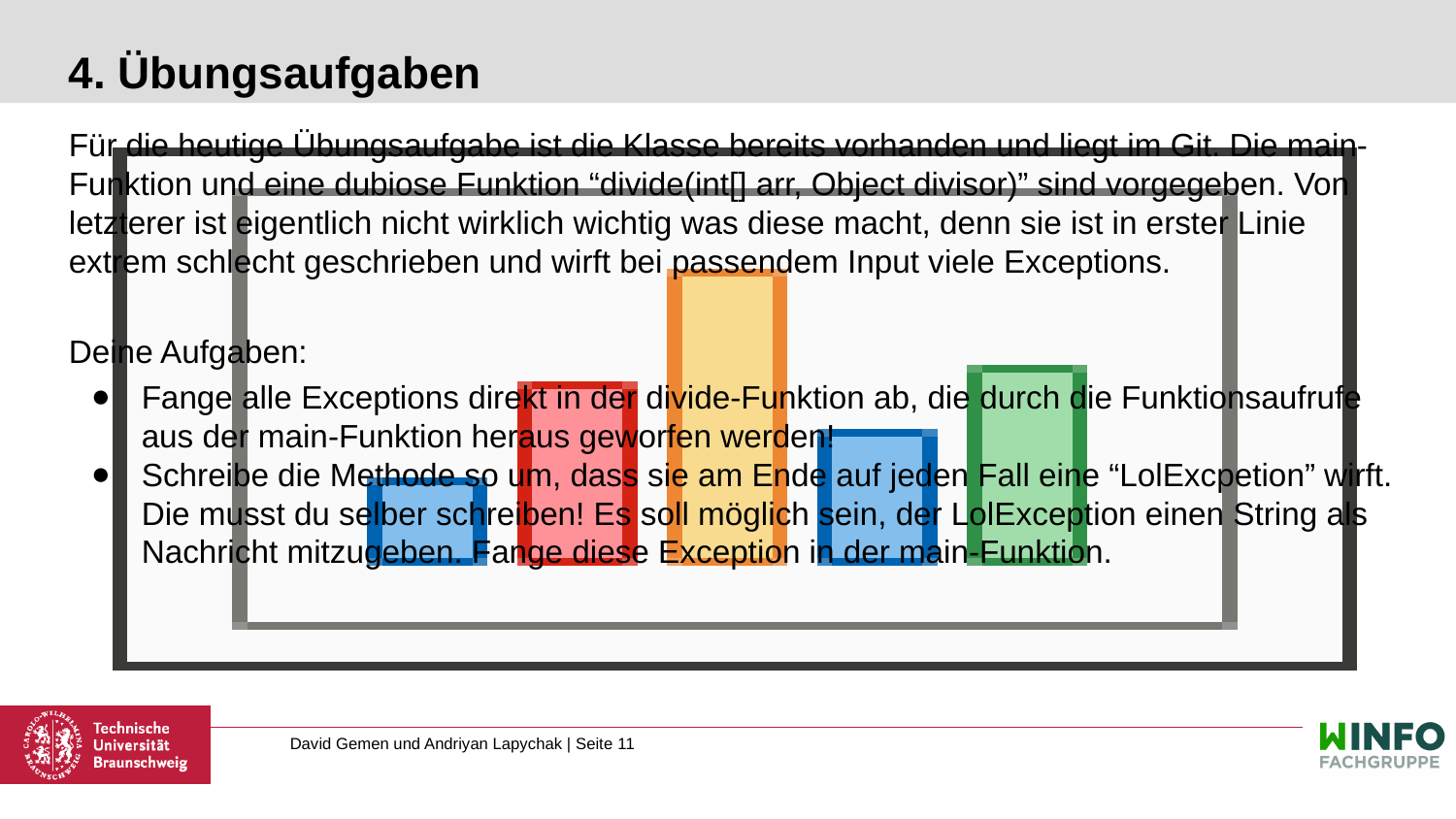

# 4. Übungsaufgaben
Für die heutige Übungsaufgabe ist die Klasse bereits vorhanden und liegt im Git. Die main-Funktion und eine dubiose Funktion “divide(int[] arr, Object divisor)” sind vorgegeben. Von letzterer ist eigentlich nicht wirklich wichtig was diese macht, denn sie ist in erster Linie extrem schlecht geschrieben und wirft bei passendem Input viele Exceptions.

Deine Aufgaben:
Fange alle Exceptions direkt in der divide-Funktion ab, die durch die Funktionsaufrufe aus der main-Funktion heraus geworfen werden!
Schreibe die Methode so um, dass sie am Ende auf jeden Fall eine “LolExcpetion” wirft. Die musst du selber schreiben! Es soll möglich sein, der LolException einen String als Nachricht mitzugeben. Fange diese Exception in der main-Funktion.